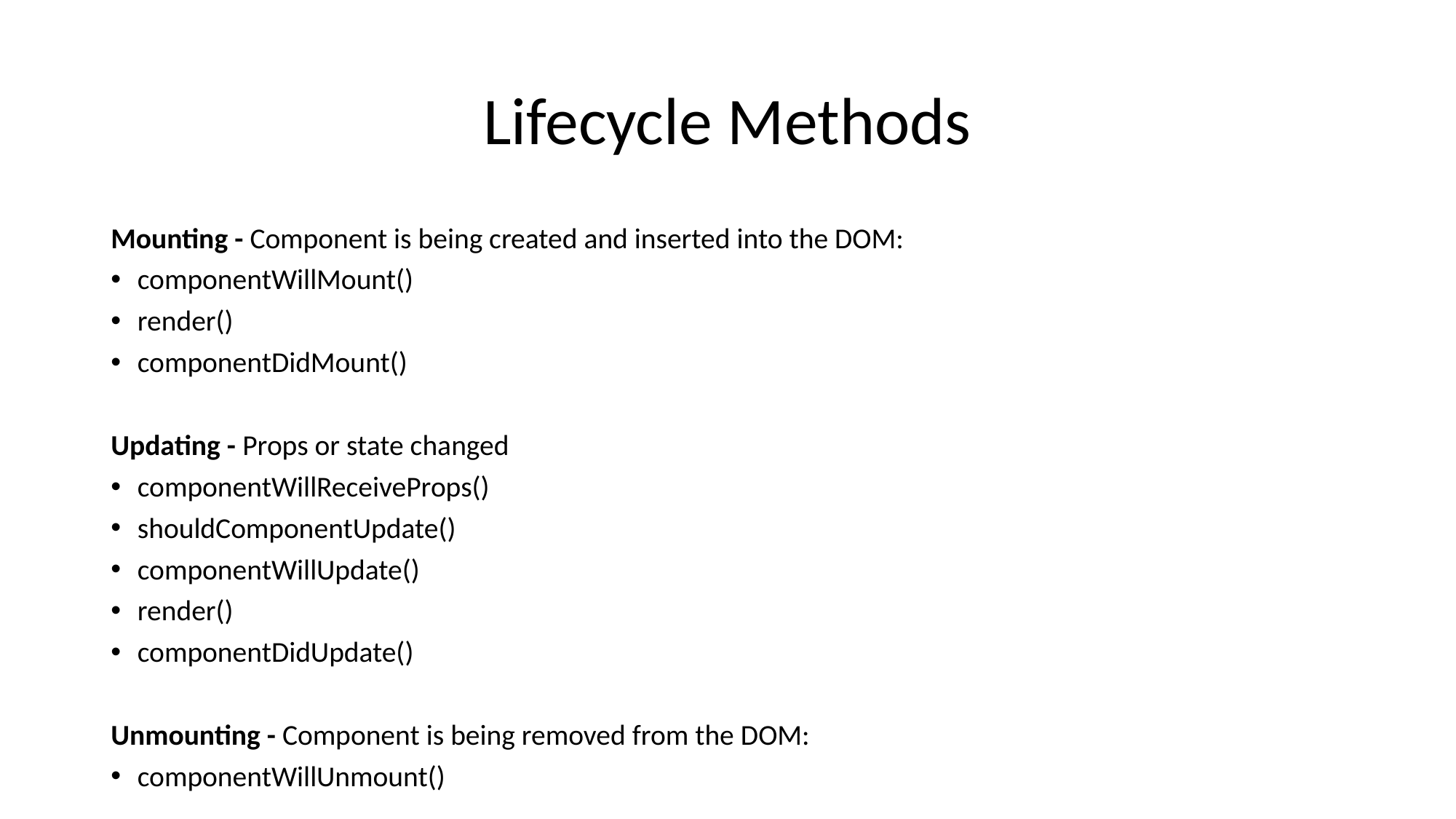

# Lifecycle Methods
Mounting - Component is being created and inserted into the DOM:
componentWillMount()
render()
componentDidMount()

Updating - Props or state changed
componentWillReceiveProps()
shouldComponentUpdate()
componentWillUpdate()
render()
componentDidUpdate()

Unmounting - Component is being removed from the DOM:
componentWillUnmount()